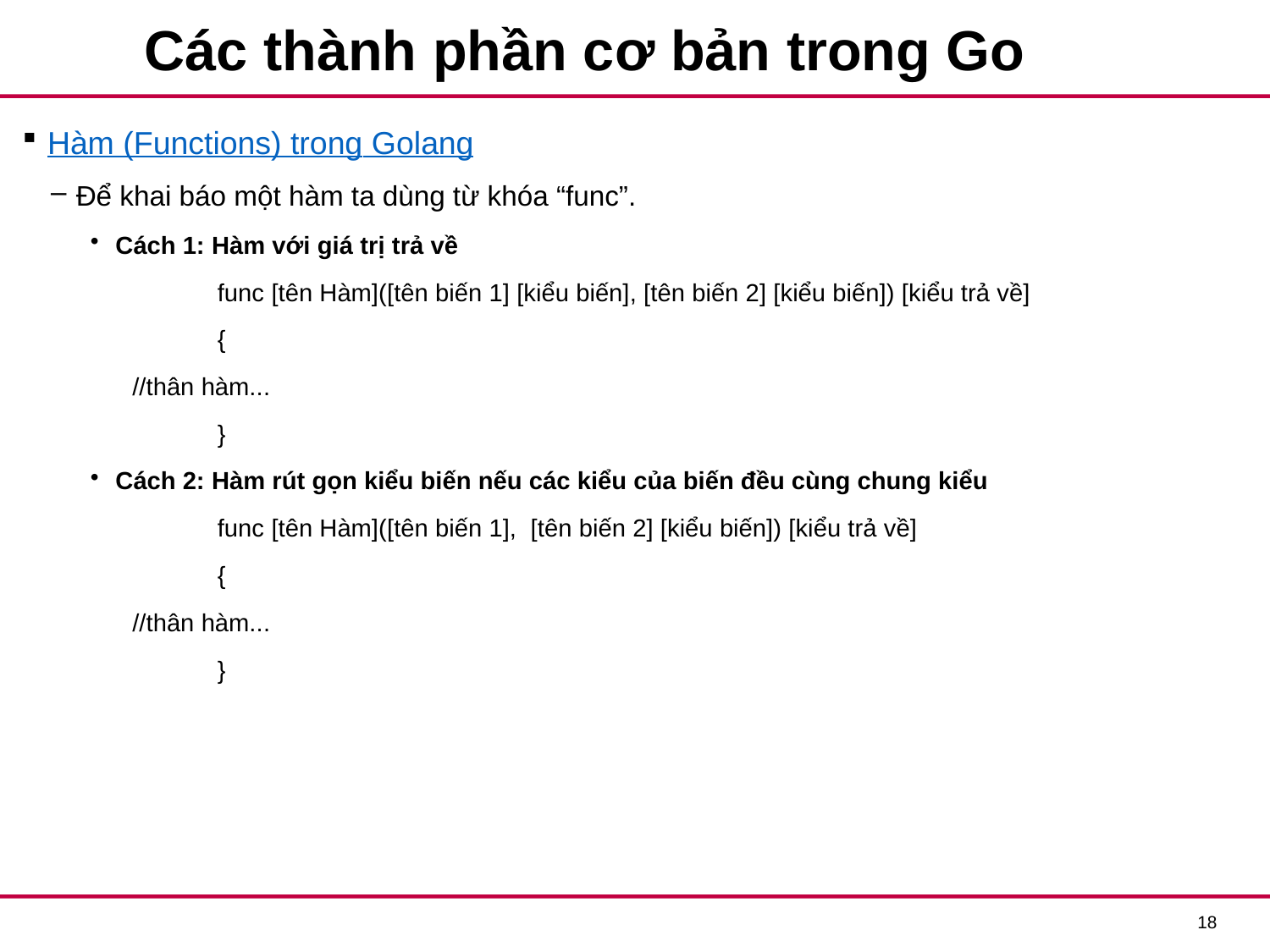

# Các thành phần cơ bản trong Go
Hàm (Functions) trong Golang
Để khai báo một hàm ta dùng từ khóa “func”.
Cách 1: Hàm với giá trị trả về
	func [tên Hàm]([tên biến 1] [kiểu biến], [tên biến 2] [kiểu biến]) [kiểu trả về]
	{
      //thân hàm...
	}
Cách 2: Hàm rút gọn kiểu biến nếu các kiểu của biến đều cùng chung kiểu
	func [tên Hàm]([tên biến 1],  [tên biến 2] [kiểu biến]) [kiểu trả về]
	{
      //thân hàm...
	}

18